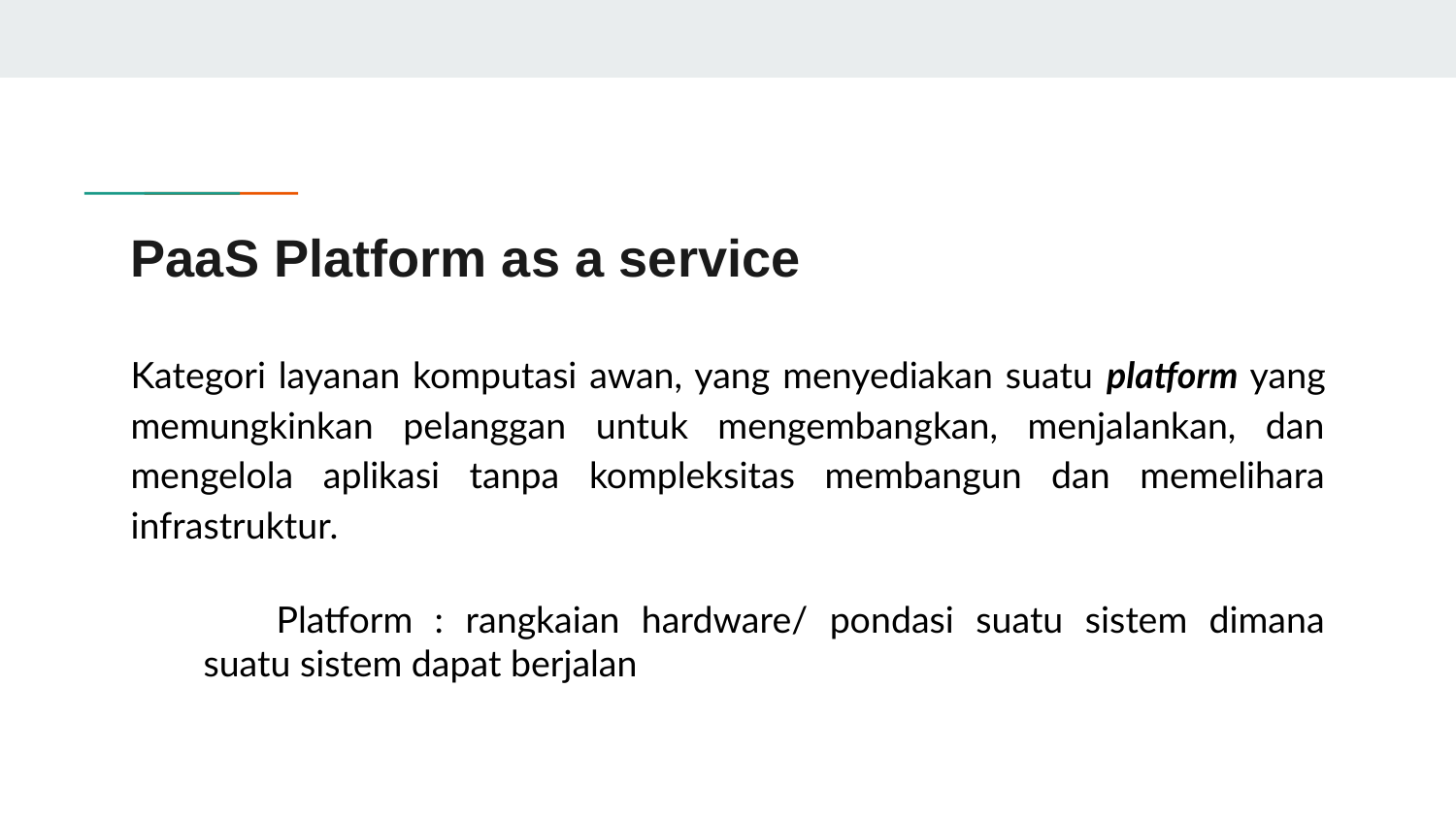

# PaaS Platform as a service
Kategori layanan komputasi awan, yang menyediakan suatu platform yang memungkinkan pelanggan untuk mengembangkan, menjalankan, dan mengelola aplikasi tanpa kompleksitas membangun dan memelihara infrastruktur.

Platform : rangkaian hardware/ pondasi suatu sistem dimana suatu sistem dapat berjalan